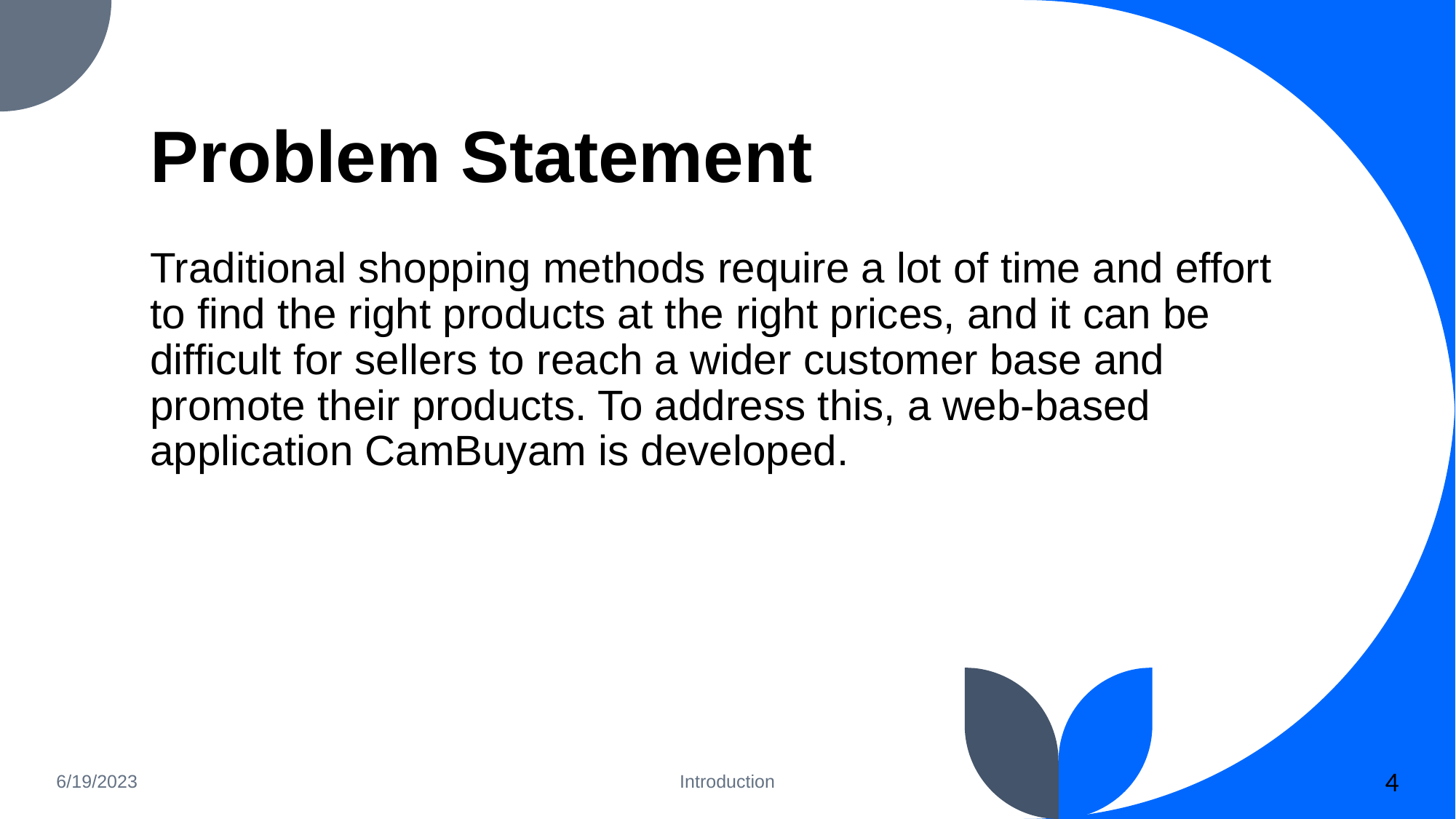

# Problem Statement
Traditional shopping methods require a lot of time and effort to find the right products at the right prices, and it can be difficult for sellers to reach a wider customer base and promote their products. To address this, a web-based application CamBuyam is developed.
6/19/2023
Introduction
4